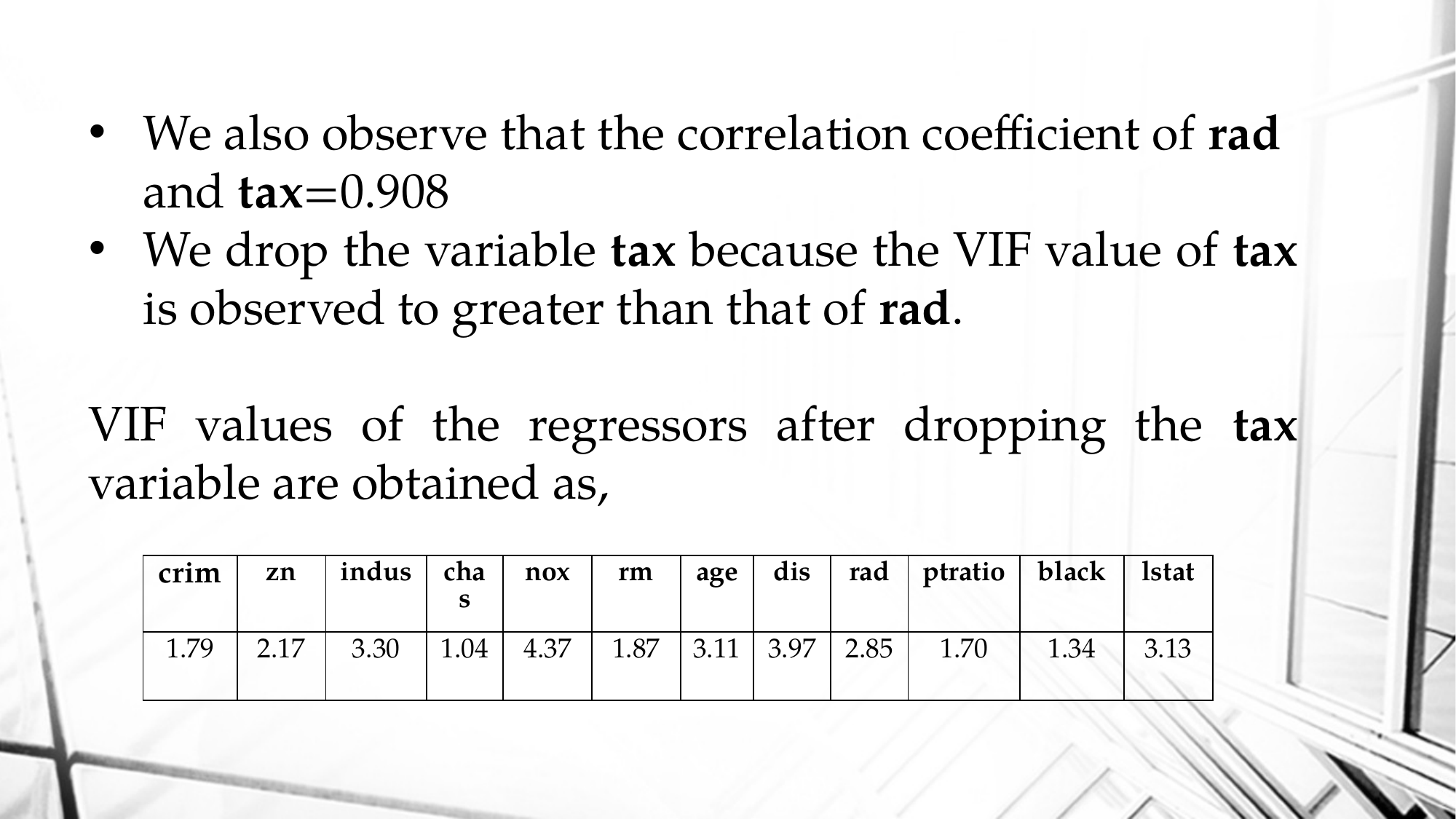

We also observe that the correlation coefficient of rad and tax=0.908
We drop the variable tax because the VIF value of tax is observed to greater than that of rad.

VIF values of the regressors after dropping the tax variable are obtained as,

| crim | zn | indus | chas | nox | rm | age | dis | rad | ptratio | black | lstat |
| --- | --- | --- | --- | --- | --- | --- | --- | --- | --- | --- | --- |
| 1.79 | 2.17 | 3.30 | 1.04 | 4.37 | 1.87 | 3.11 | 3.97 | 2.85 | 1.70 | 1.34 | 3.13 |